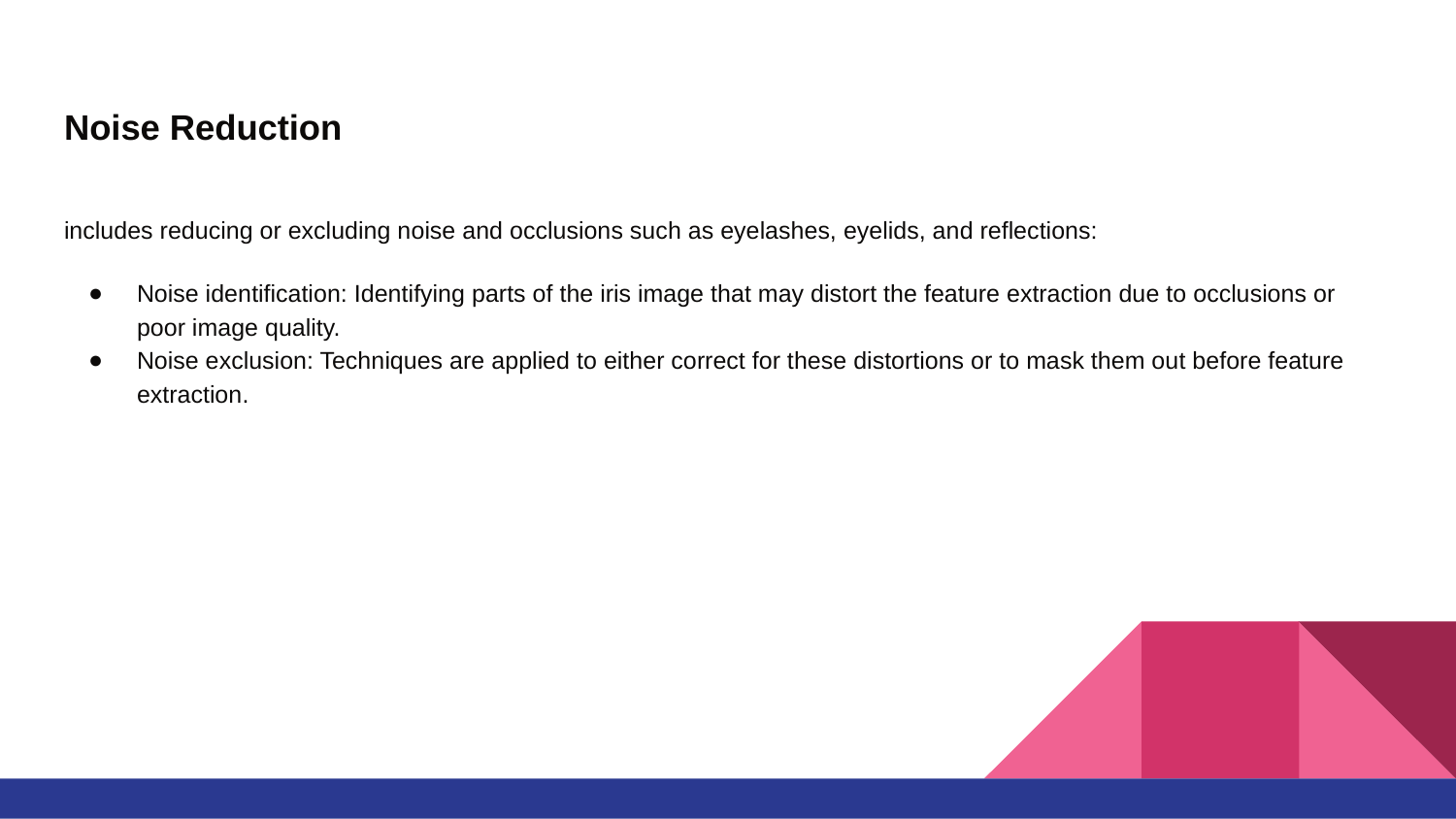

# Noise Reduction
includes reducing or excluding noise and occlusions such as eyelashes, eyelids, and reflections:
Noise identification: Identifying parts of the iris image that may distort the feature extraction due to occlusions or poor image quality.
Noise exclusion: Techniques are applied to either correct for these distortions or to mask them out before feature extraction.